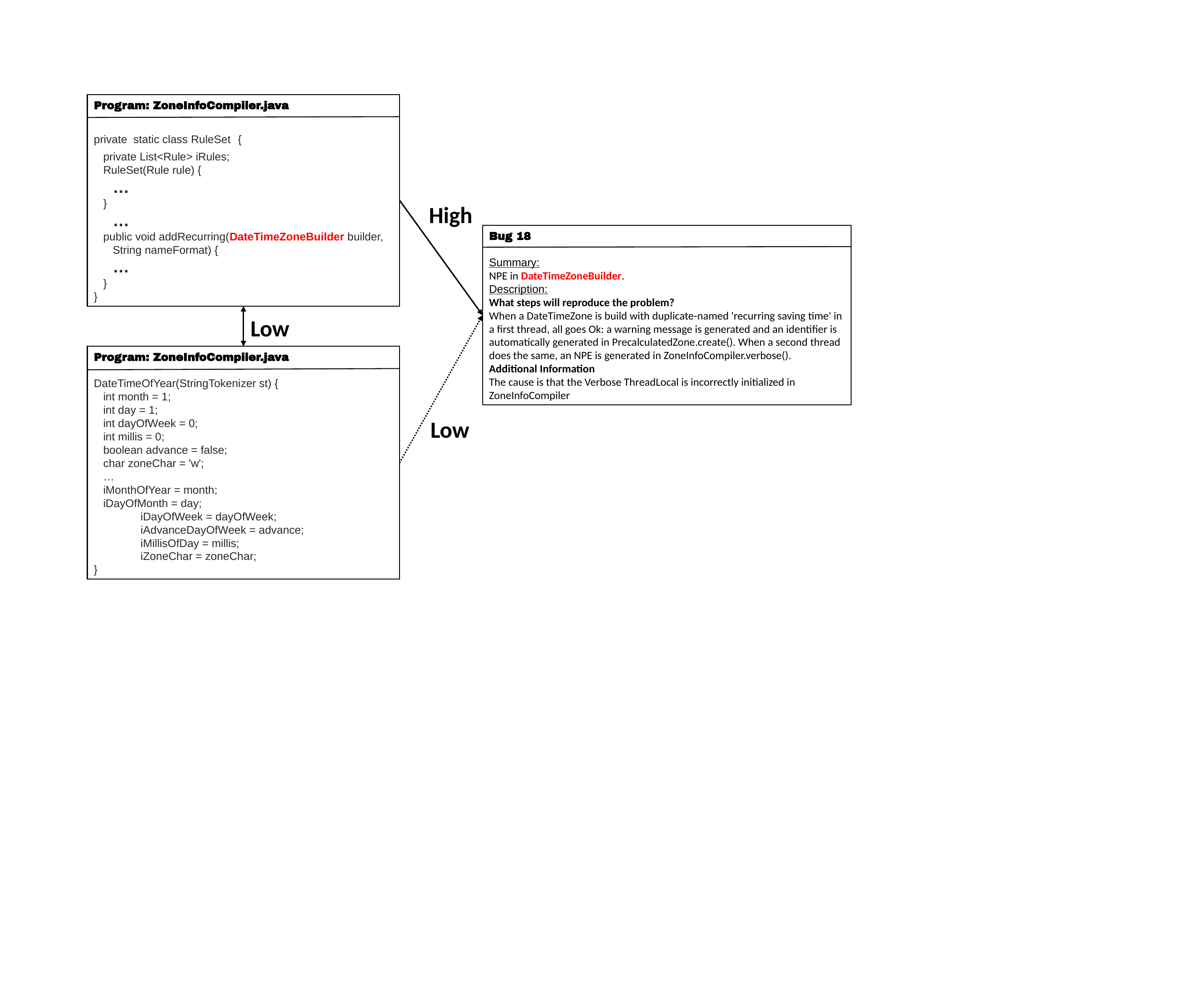

Program: ZoneInfoCompiler.java
private  static class RuleSet {
private List<Rule> iRules;
RuleSet(Rule rule) {
…
}
…
public void addRecurring(DateTimeZoneBuilder builder,
String nameFormat) {
…
}
}
High
Bug 18

Summary:
NPE in DateTimeZoneBuilder.
Description:
What steps will reproduce the problem?
When a DateTimeZone is build with duplicate-named 'recurring saving time' in a first thread, all goes Ok: a warning message is generated and an identifier is automatically generated in PrecalculatedZone.create(). When a second thread does the same, an NPE is generated in ZoneInfoCompiler.verbose().
Additional Information
The cause is that the Verbose ThreadLocal is incorrectly initialized in ZoneInfoCompiler
Program: ZoneInfoCompiler.java

DateTimeOfYear(StringTokenizer st) {
int month = 1;
int day = 1;
int dayOfWeek = 0;
int millis = 0;
boolean advance = false;
char zoneChar = 'w';
…
iMonthOfYear = month;
iDayOfMonth = day;
            iDayOfWeek = dayOfWeek;
            iAdvanceDayOfWeek = advance;
            iMillisOfDay = millis;
            iZoneChar = zoneChar;
}
Low

Low